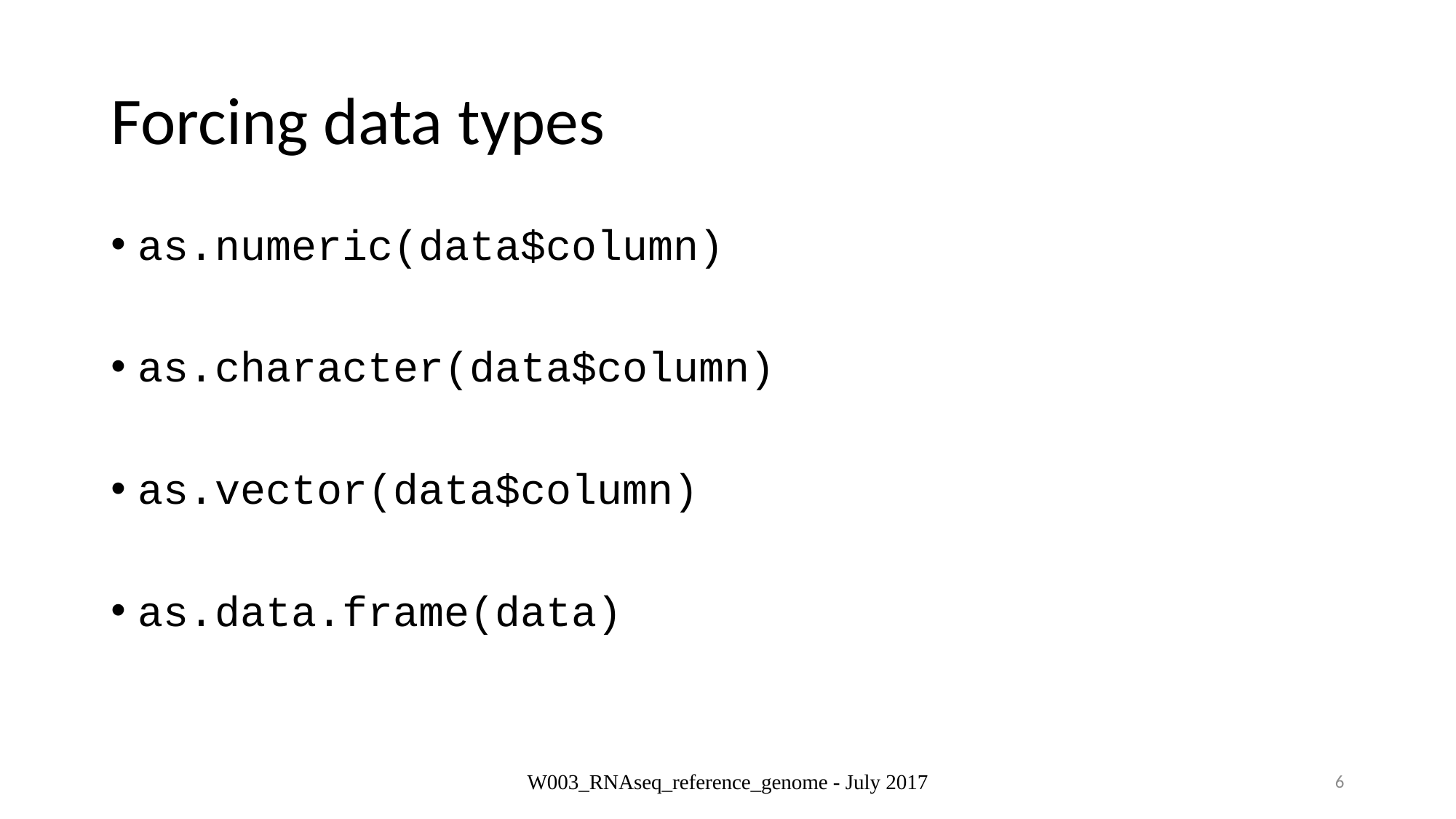

# Forcing data types
as.numeric(data$column)

as.character(data$column)

as.vector(data$column)

as.data.frame(data)
W003_RNAseq_reference_genome - July 2017
6